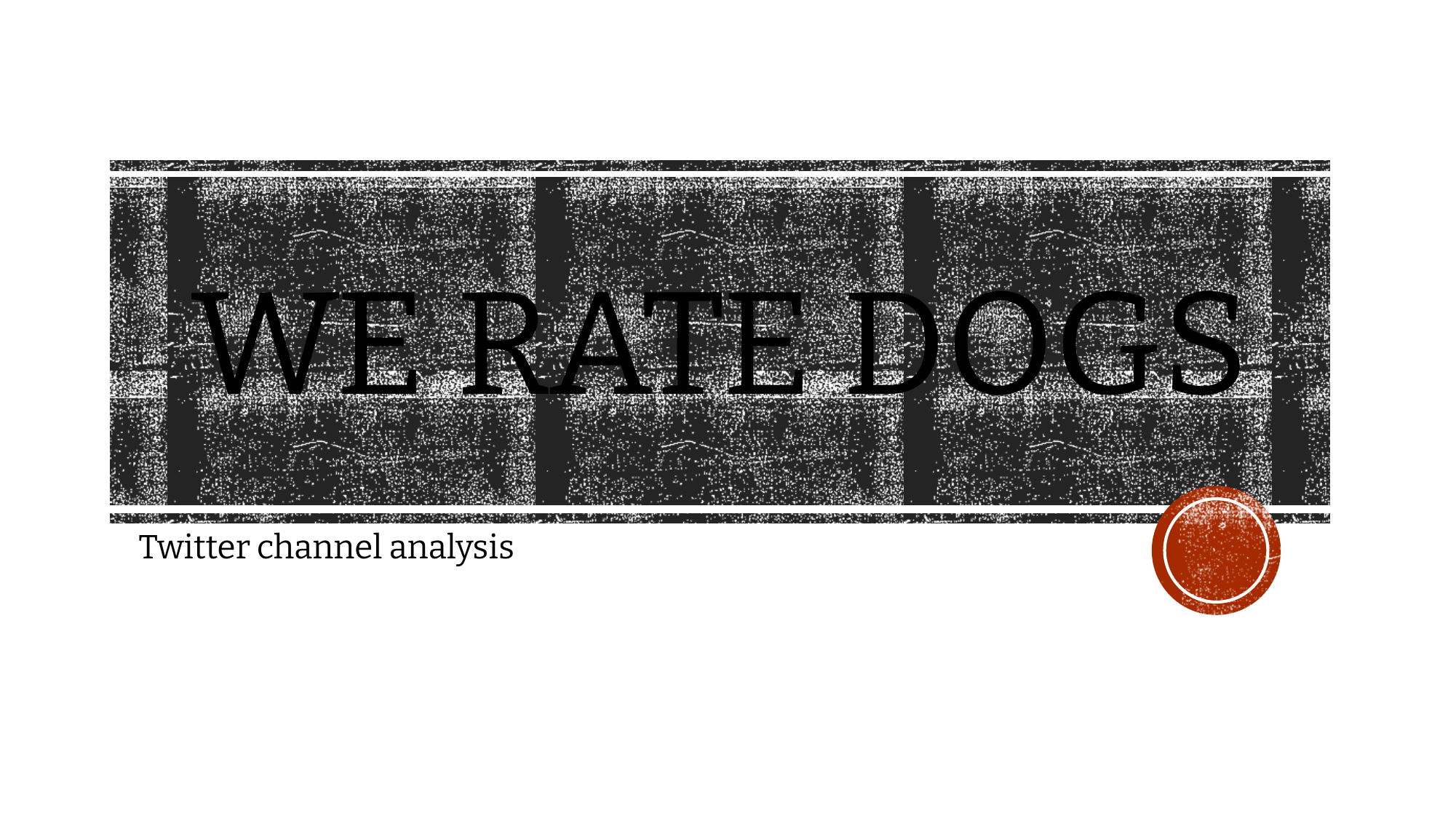

# We rate dogs
Twitter channel analysis